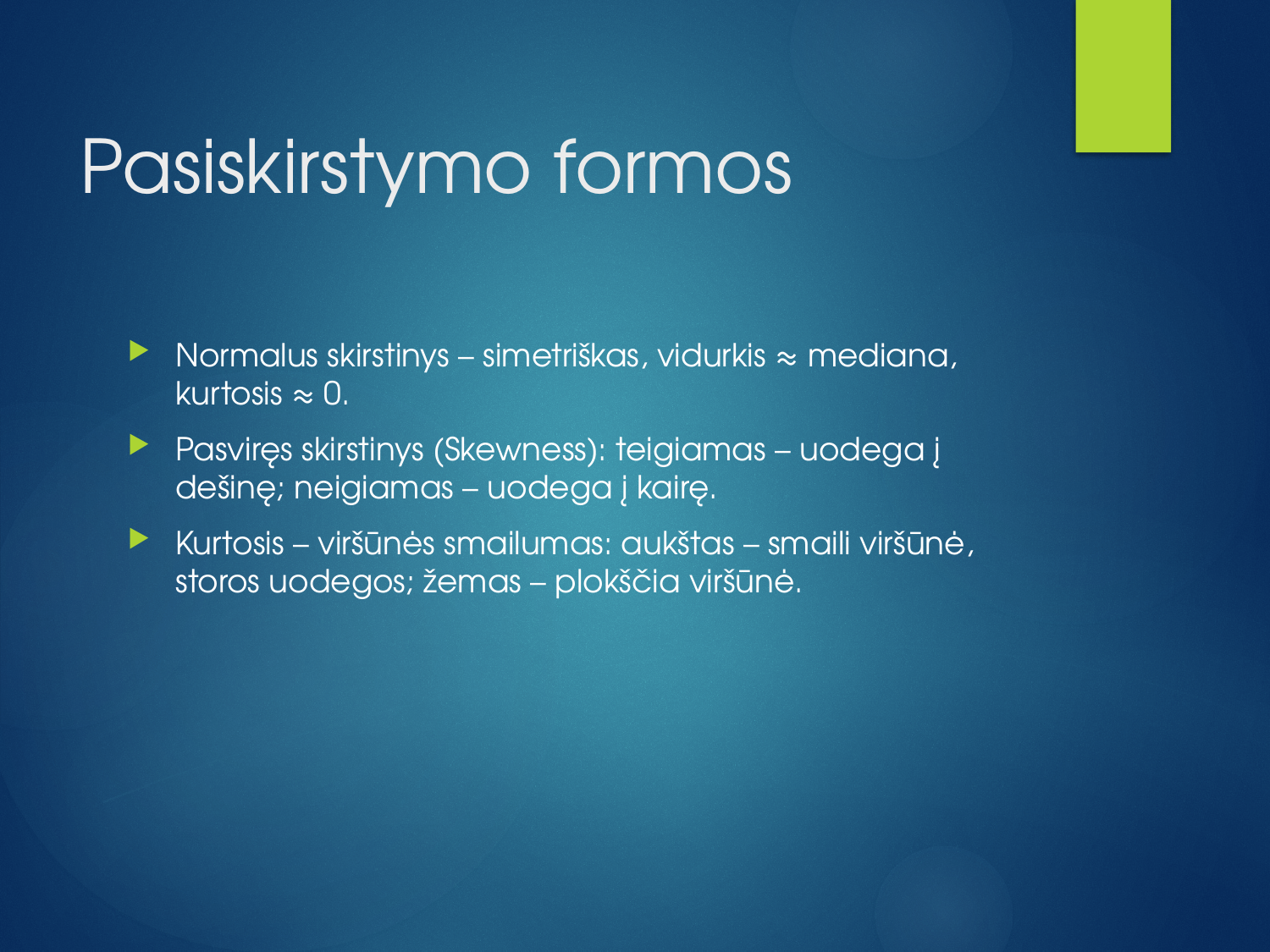

# Pasiskirstymo formos
Normalus skirstinys – simetriškas, vidurkis ≈ mediana, kurtosis ≈ 0.
Pasviręs skirstinys (Skewness): teigiamas – uodega į dešinę; neigiamas – uodega į kairę.
Kurtosis – viršūnės smailumas: aukštas – smaili viršūnė, storos uodegos; žemas – plokščia viršūnė.